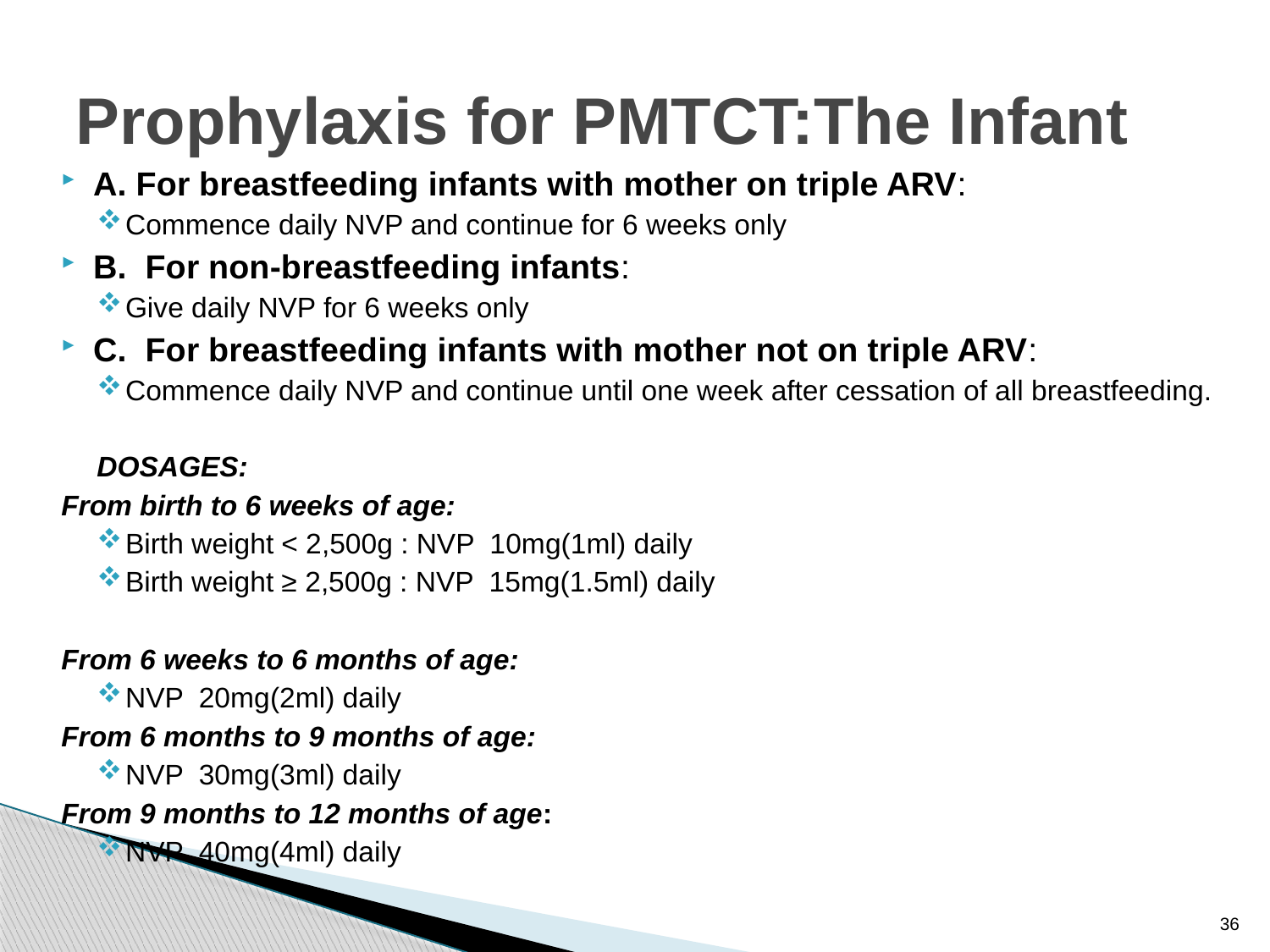

# Prophylaxis for PMTCT:The Infant
A. For breastfeeding infants with mother on triple ARV:
Commence daily NVP and continue for 6 weeks only
B.  For non-breastfeeding infants:
Give daily NVP for 6 weeks only
C.  For breastfeeding infants with mother not on triple ARV:
Commence daily NVP and continue until one week after cessation of all breastfeeding.

DOSAGES:
From birth to 6 weeks of age:
Birth weight < 2,500g : NVP  10mg(1ml) daily
Birth weight ≥ 2,500g : NVP  15mg(1.5ml) daily

From 6 weeks to 6 months of age:
NVP  20mg(2ml) daily
From 6 months to 9 months of age:
NVP  30mg(3ml) daily
From 9 months to 12 months of age:
NVP  40mg(4ml) daily

36